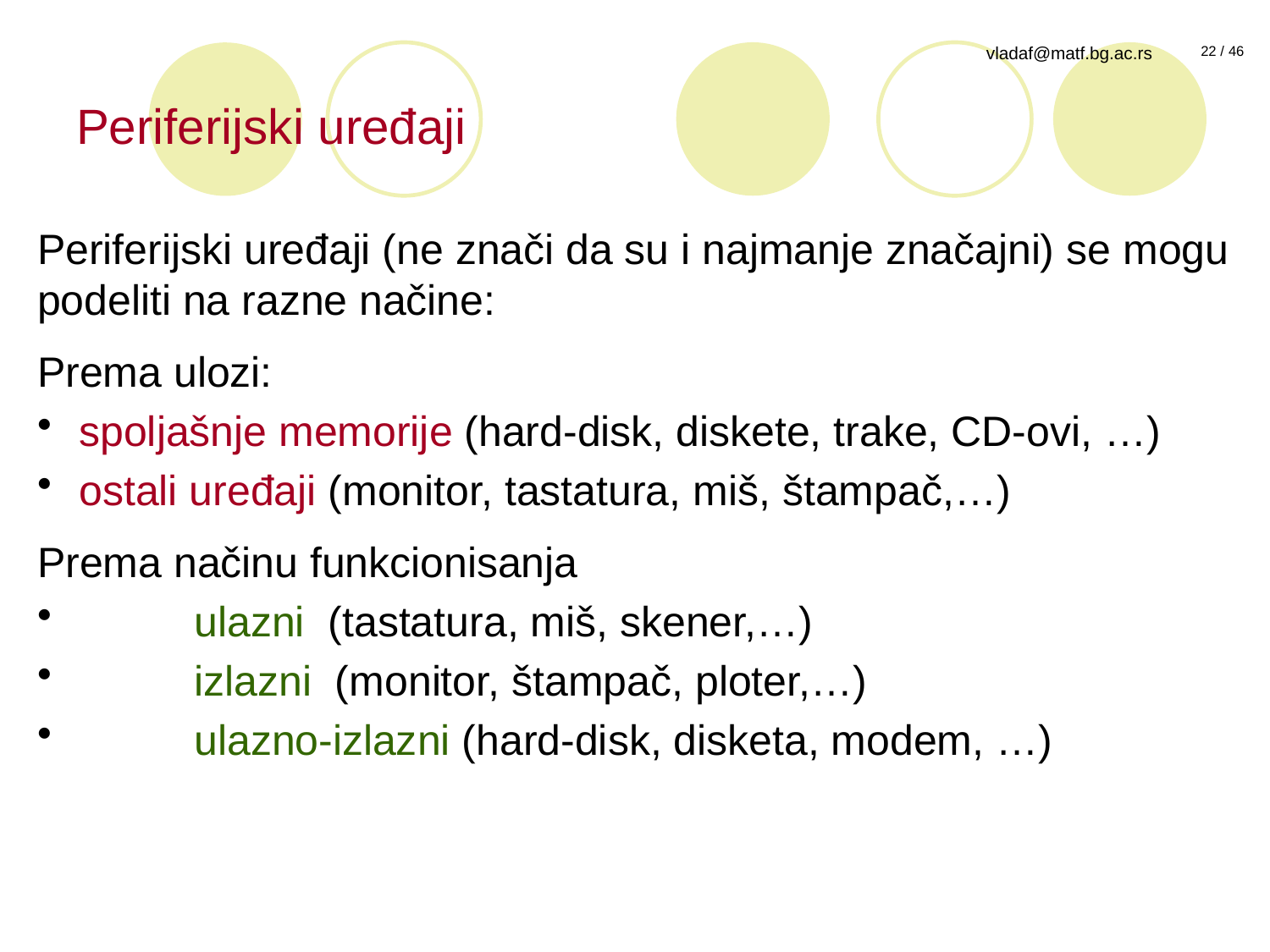

# Periferijski uređaji
Periferijski uređaji (ne znači da su i najmanje značajni) se mogu podeliti na razne načine:
Prema ulozi:
 spoljašnje memorije (hard-disk, diskete, trake, CD-ovi, …)
 ostali uređaji (monitor, tastatura, miš, štampač,…)
Prema načinu funkcionisanja
	ulazni  (tastatura, miš, skener,…)
	izlazni  (monitor, štampač, ploter,…)
	ulazno-izlazni (hard-disk, disketa, modem, …)